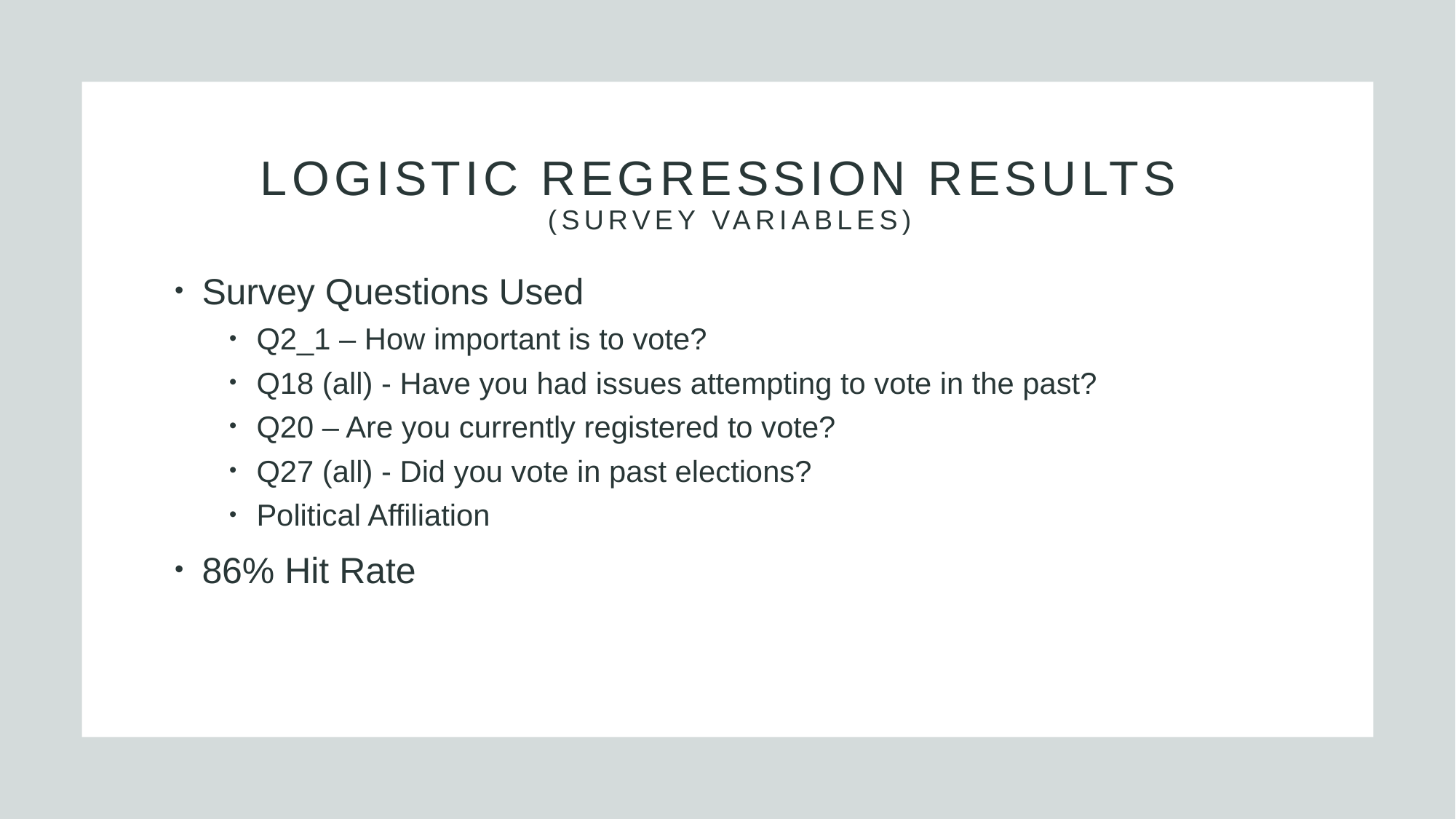

# Logistic regression results (Survey variables)
Survey Questions Used
Q2_1 – How important is to vote?
Q18 (all) - Have you had issues attempting to vote in the past?
Q20 – Are you currently registered to vote?
Q27 (all) - Did you vote in past elections?
Political Affiliation
86% Hit Rate